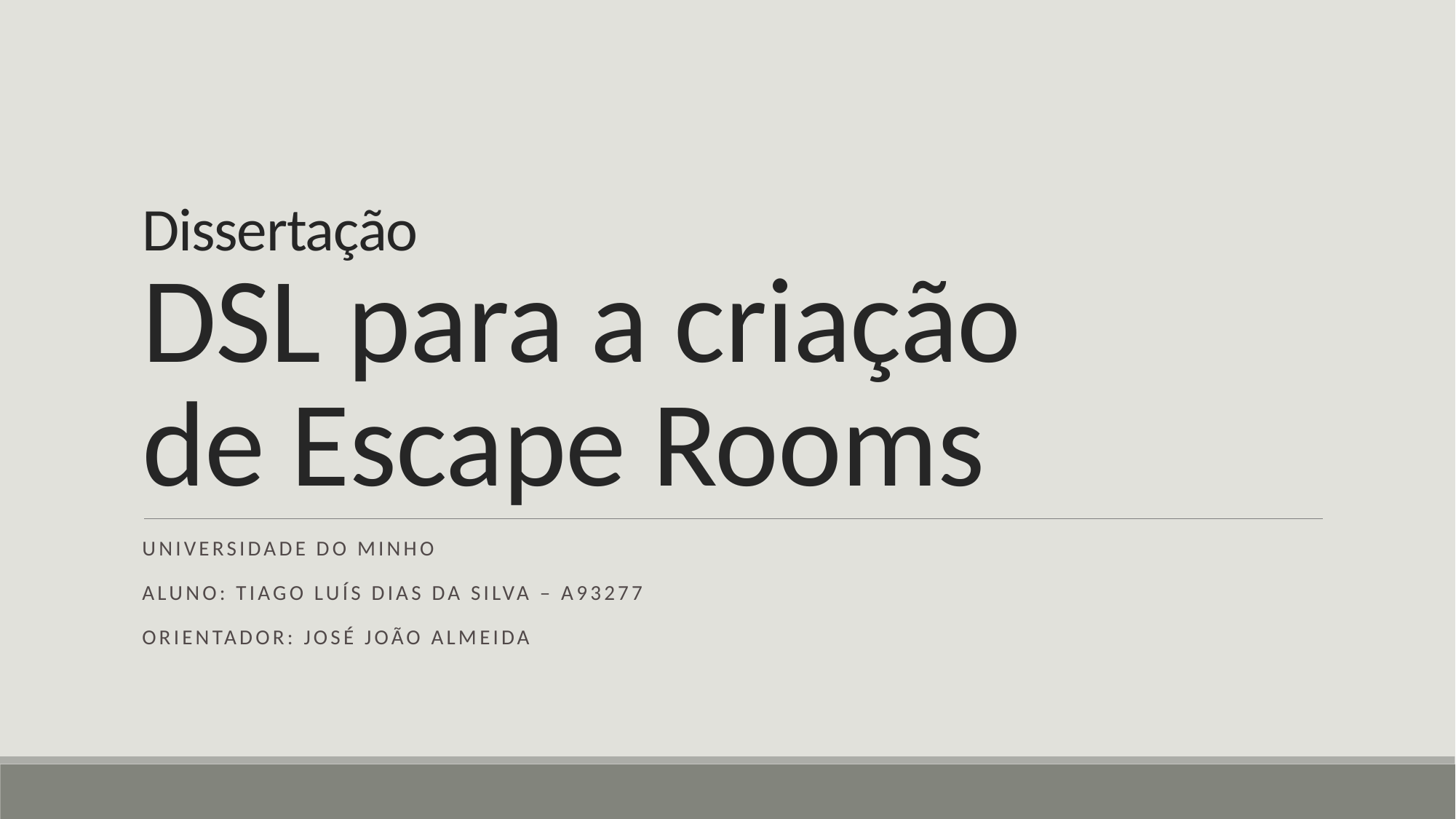

# Dissertação DSL para a criação de Escape Rooms
Universidade do minho
Aluno: Tiago luís dias da silva – a93277
Orientador: José João almeida